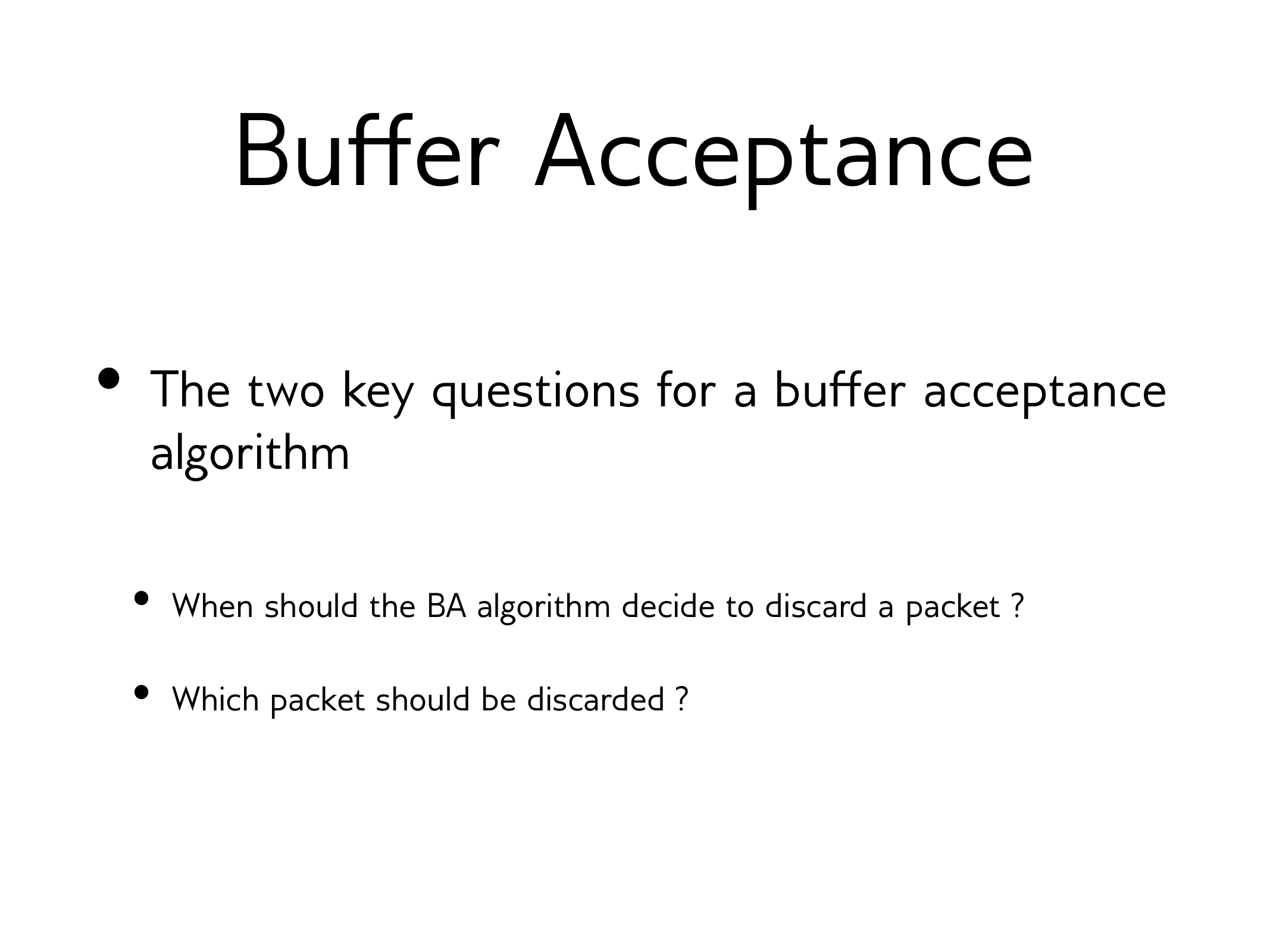

# Buffer Acceptance
The two key questions for a buffer acceptance algorithm

When should the BA algorithm decide to discard a packet ?
Which packet should be discarded ?